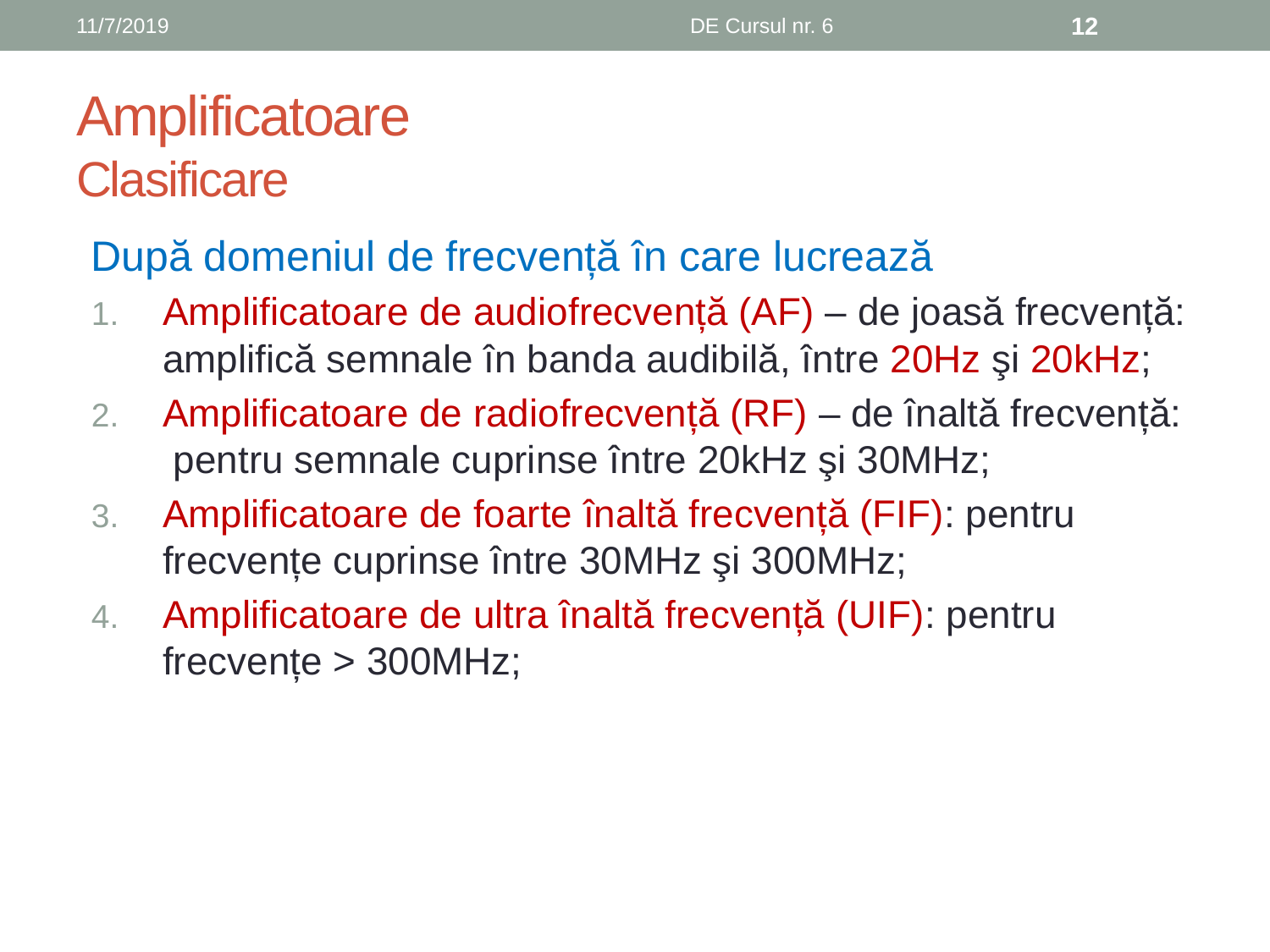

11/7/2019
DE Cursul nr. 6
12
# Amplificatoare Clasificare
După domeniul de frecvență în care lucrează
Amplificatoare de audiofrecvență (AF) – de joasă frecvență: amplifică semnale în banda audibilă, între 20Hz şi 20kHz;
Amplificatoare de radiofrecvență (RF) – de înaltă frecvență:   pentru semnale cuprinse între 20kHz şi 30MHz;
Amplificatoare de foarte înaltă frecvență (FIF): pentru frecvențe cuprinse între 30MHz şi 300MHz;
Amplificatoare de ultra înaltă frecvență (UIF): pentru frecvențe > 300MHz;